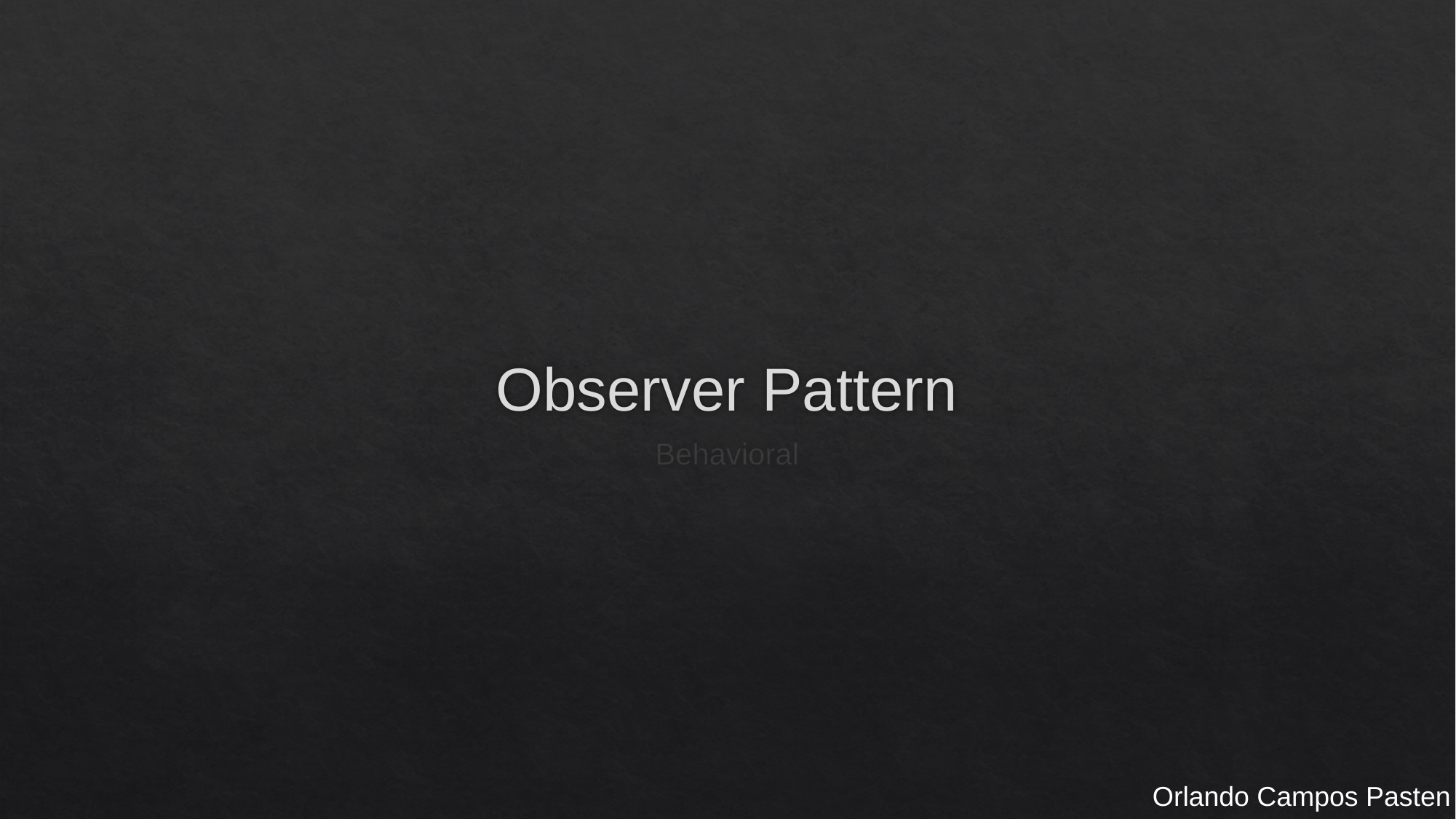

# Observer Pattern
Behavioral
Orlando Campos Pasten